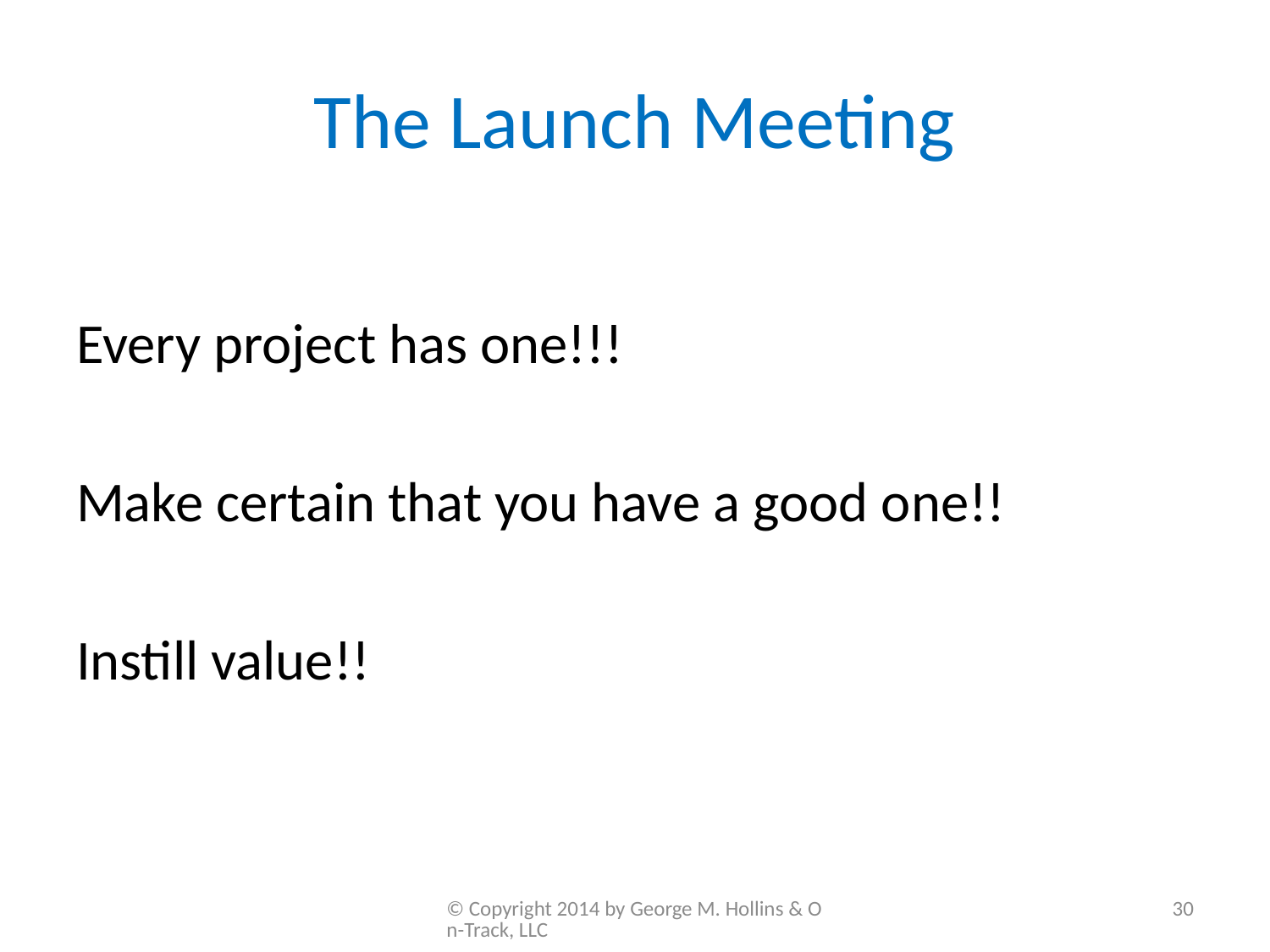

# The Launch Meeting

Every project has one!!!

Make certain that you have a good one!!

Instill value!!
© Copyright 2014 by George M. Hollins & On-Track, LLC
30